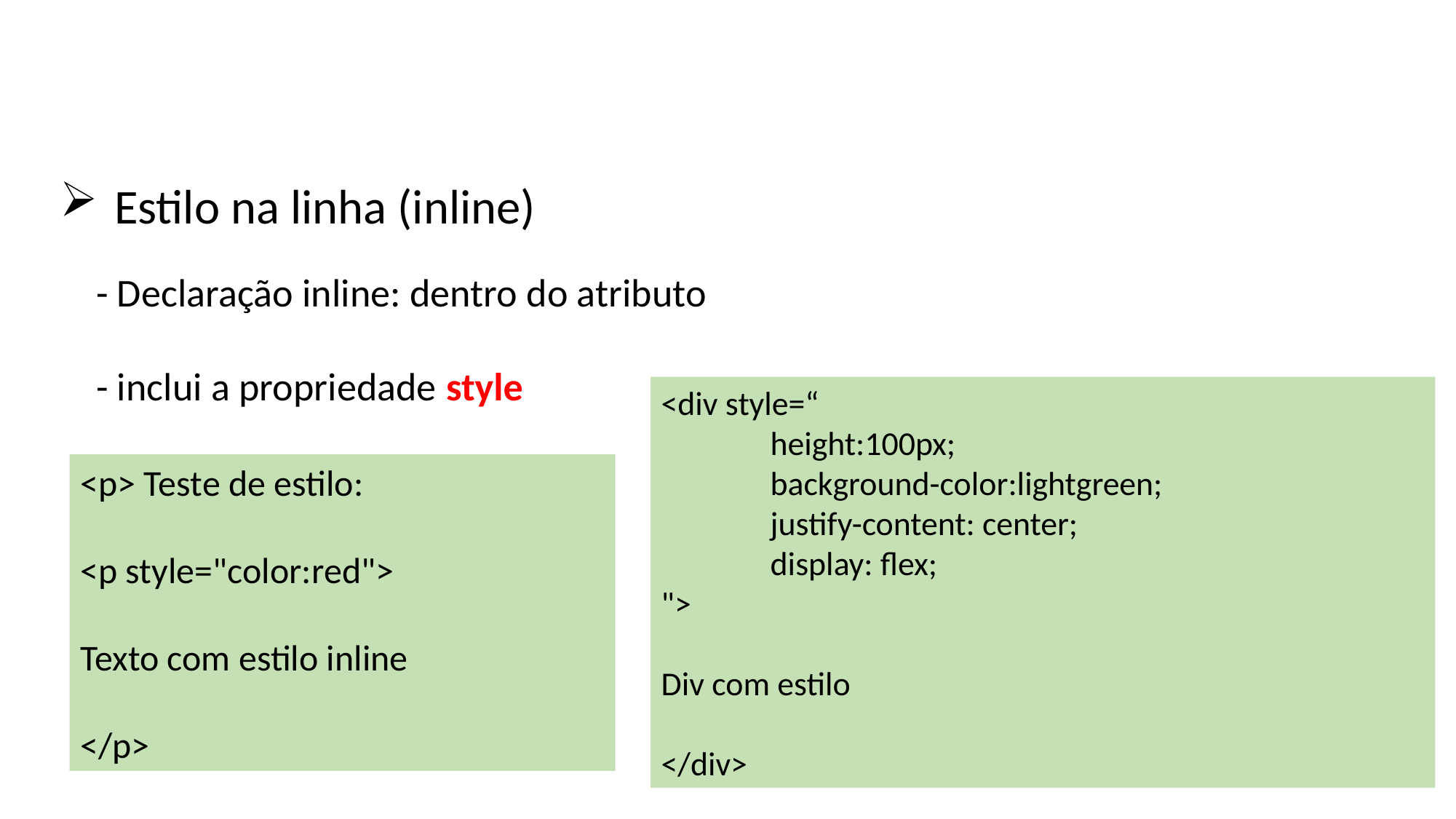

Estilo na linha (inline)
- Declaração inline: dentro do atributo

- inclui a propriedade style
<div style=“
	height:100px;
	background-color:lightgreen;
	justify-content: center;
	display: flex;
">

Div com estilo

</div>
<p> Teste de estilo:

<p style="color:red">

Texto com estilo inline

</p>